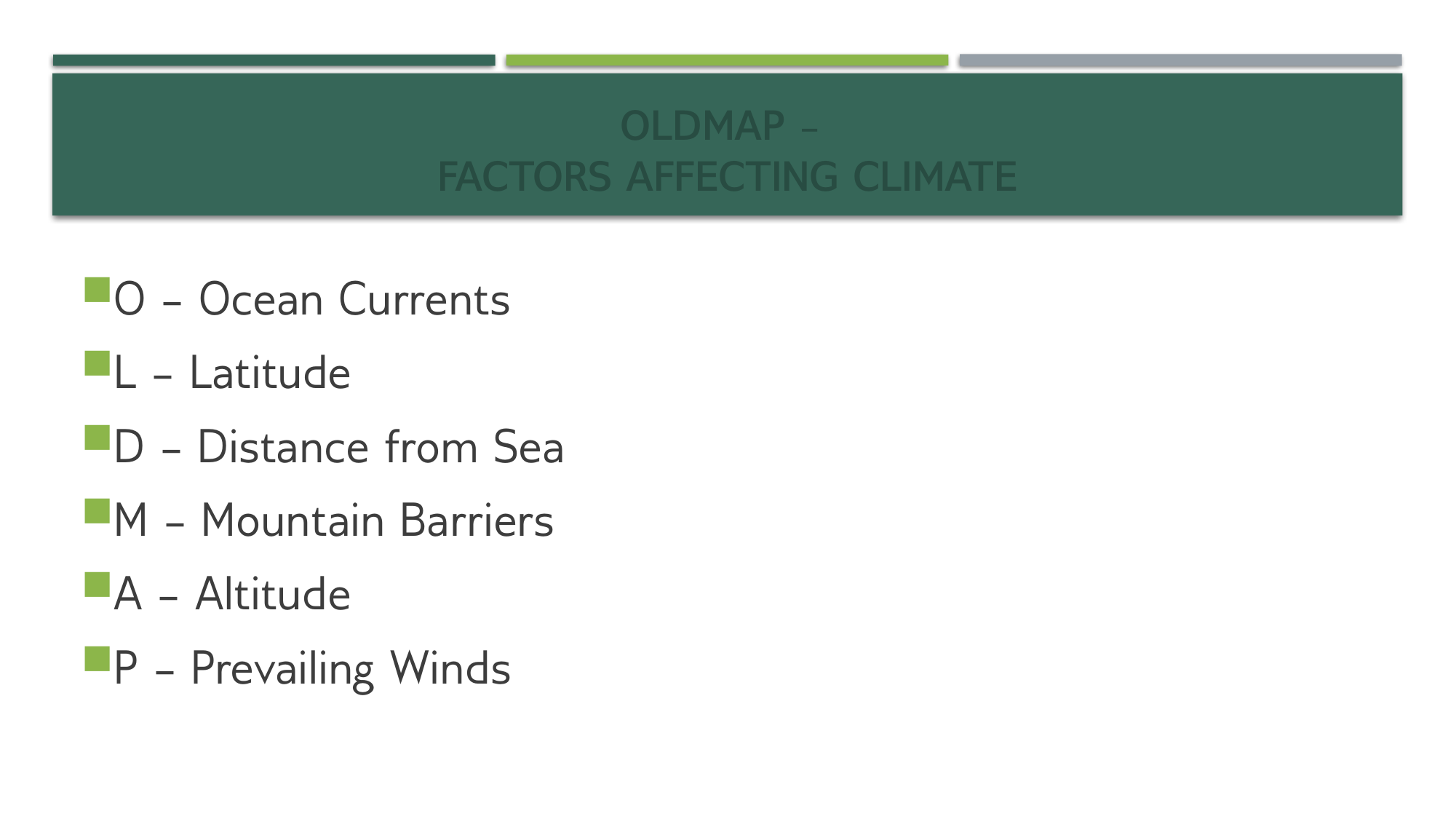

# OLDMAP – Factors affecting CLIMATE
O – Ocean Currents
L – Latitude
D – Distance from Sea
M – Mountain Barriers
A – Altitude
P – Prevailing Winds